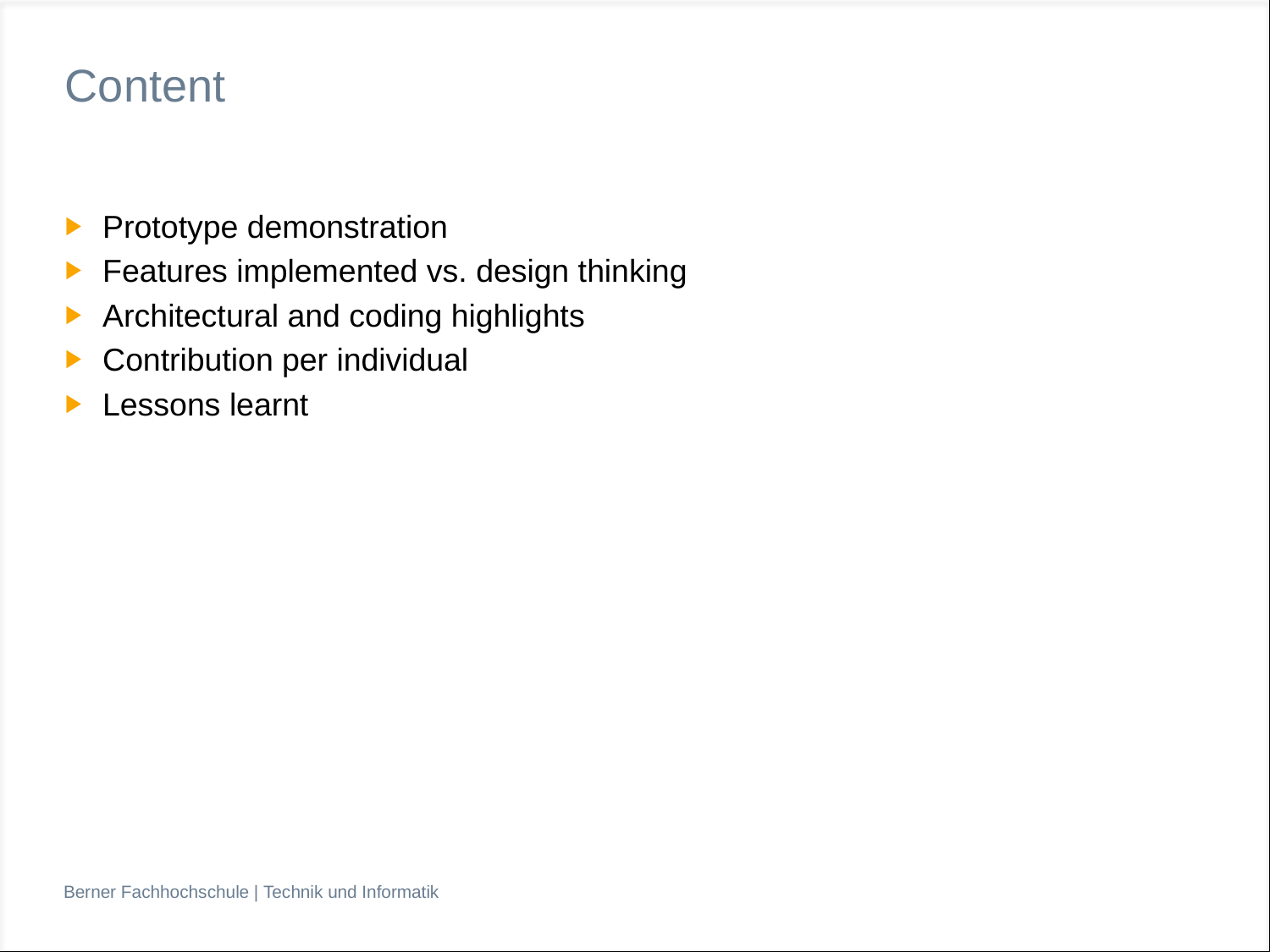

# Content
Prototype demonstration
Features implemented vs. design thinking
Architectural and coding highlights
Contribution per individual
Lessons learnt